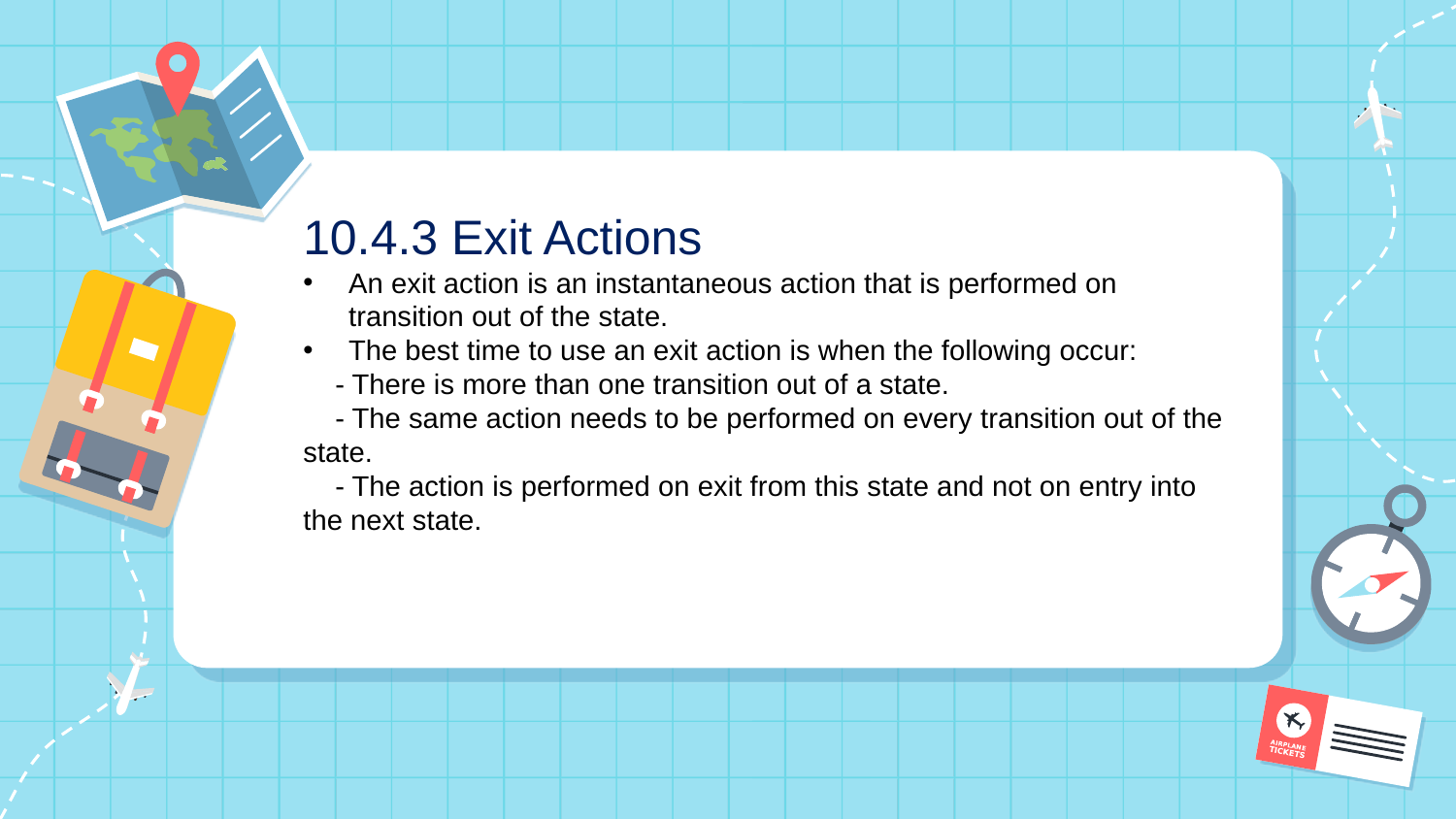

10.4.3 Exit Actions
An exit action is an instantaneous action that is performed on transition out of the state.
The best time to use an exit action is when the following occur:
    - There is more than one transition out of a state.
    - The same action needs to be performed on every transition out of the state.
    - The action is performed on exit from this state and not on entry into the next state.